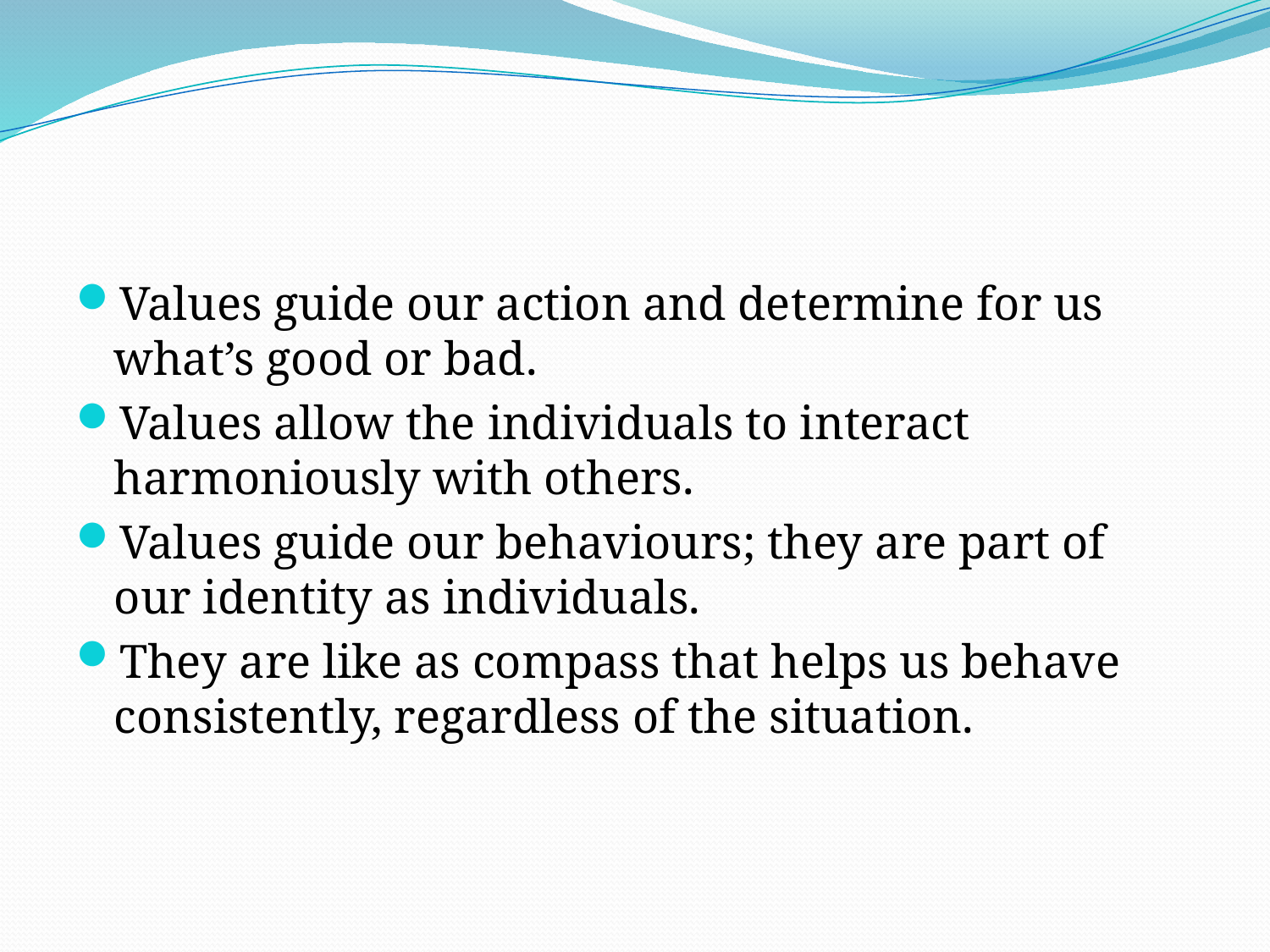

#
Values guide our action and determine for us what’s good or bad.
Values allow the individuals to interact harmoniously with others.
Values guide our behaviours; they are part of our identity as individuals.
They are like as compass that helps us behave consistently, regardless of the situation.